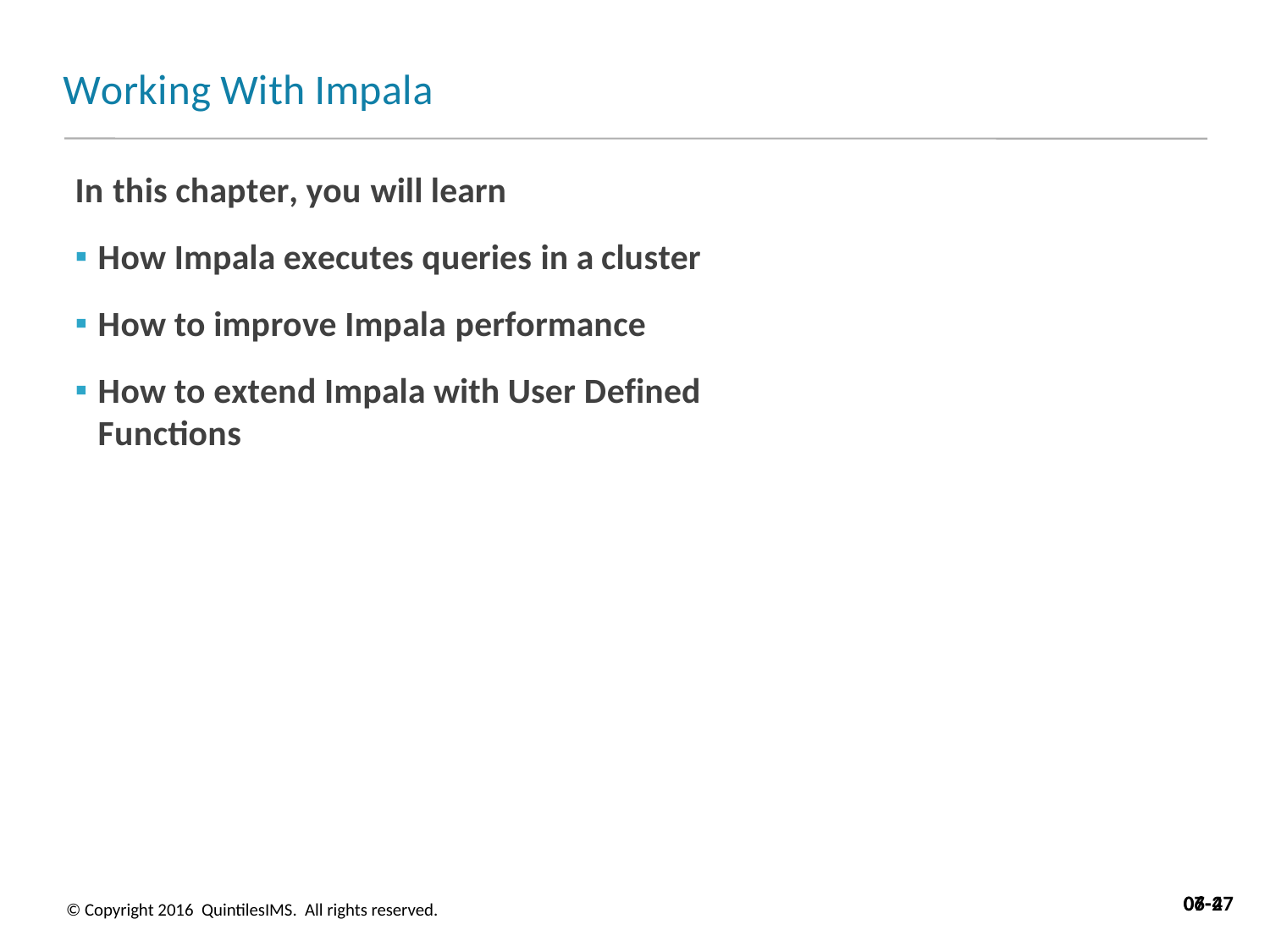

# Working With Impala
In this chapter, you will learn
How Impala executes queries in a cluster
How to improve Impala performance
How to extend Impala with User Defined Functions
07-2
06-47
© Copyright 2016  QuintilesIMS.  All rights reserved.